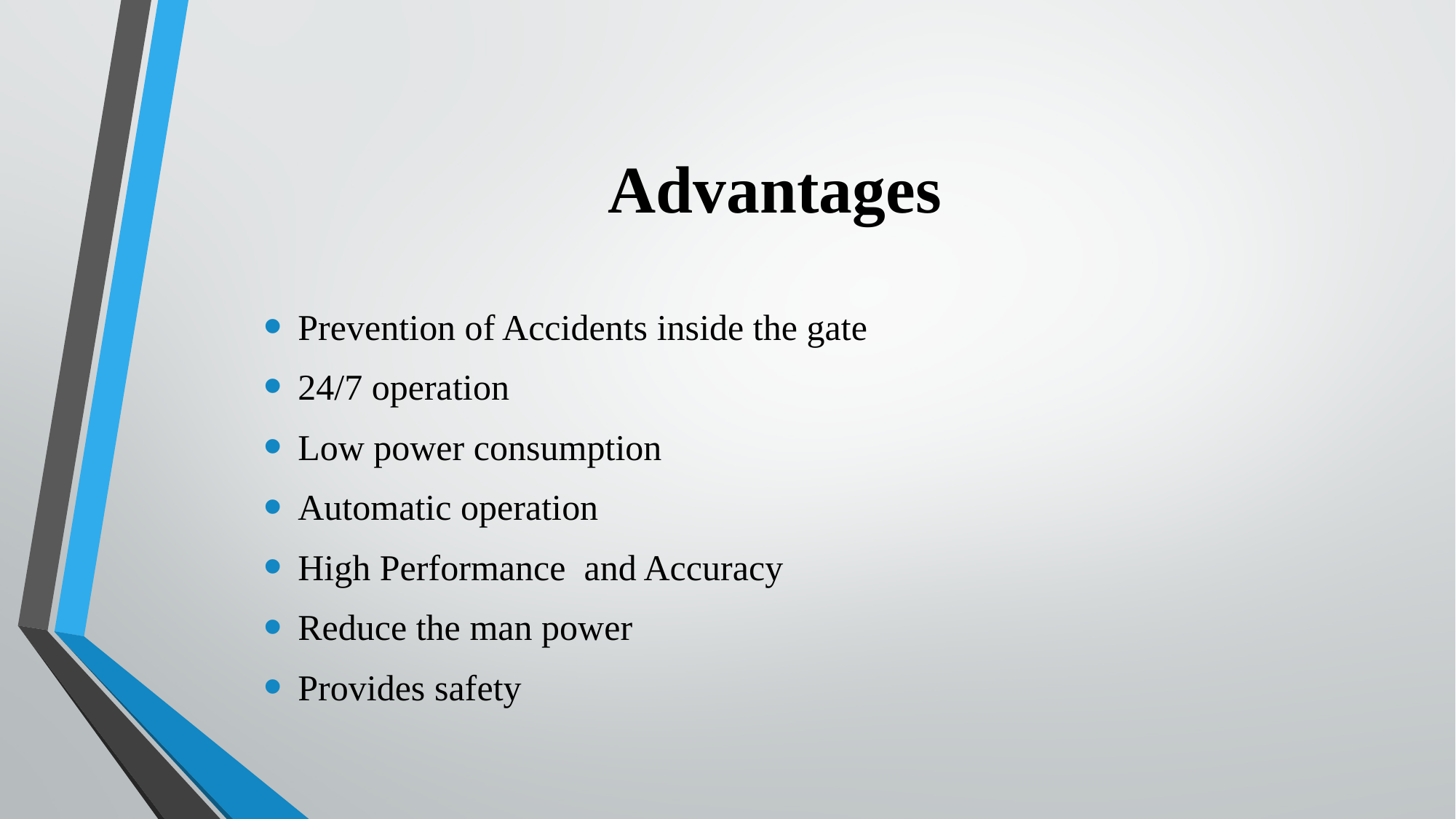

# Advantages
Prevention of Accidents inside the gate
24/7 operation
Low power consumption
Automatic operation
High Performance  and Accuracy
Reduce the man power
Provides safety